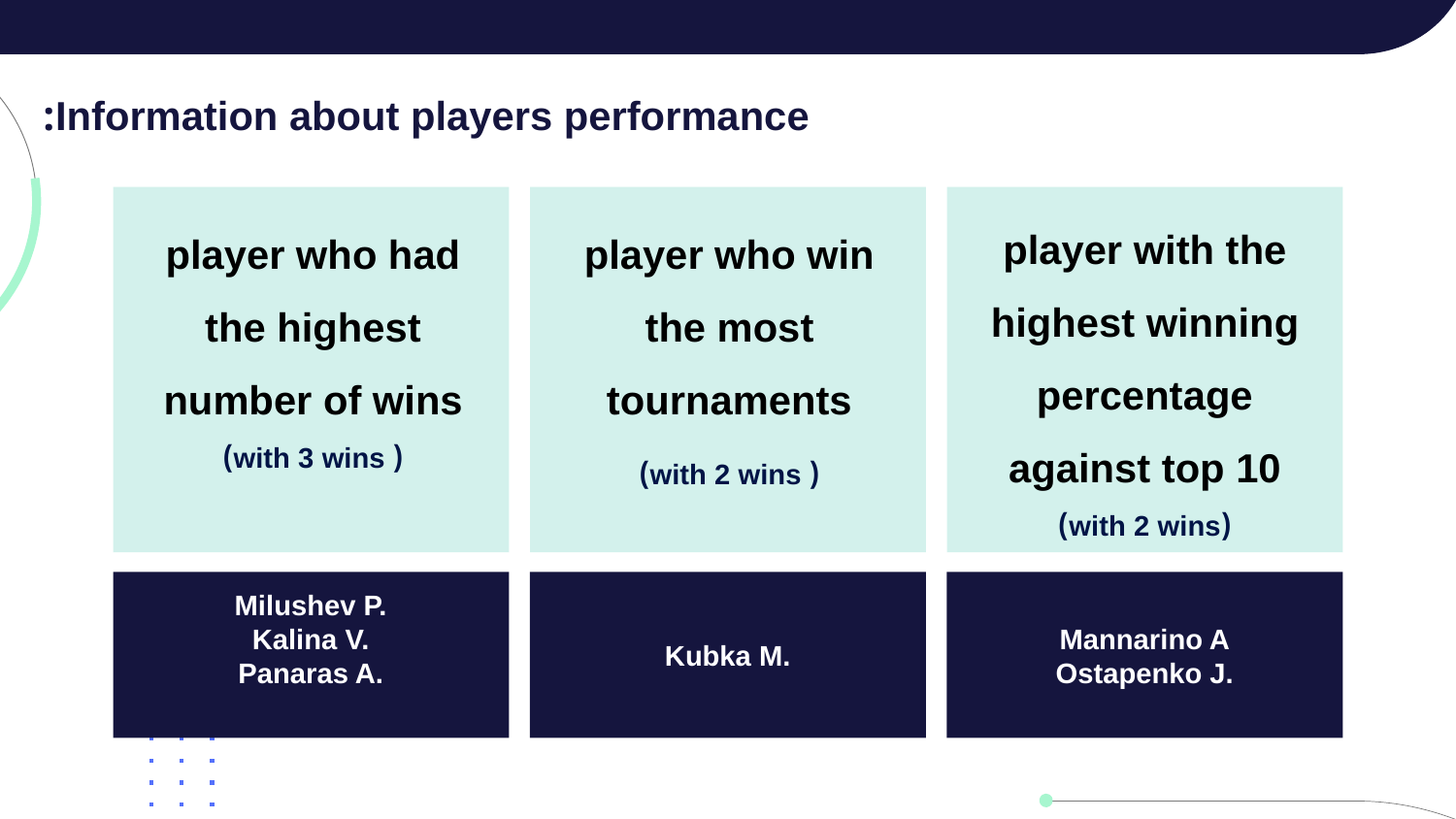

Information about players performance:

player with the highest winning percentage against top 10
(with 2 wins)
player who had the highest number of wins
( with 3 wins)

player who win the most tournaments
( with 2 wins)
Milushev P.
Kalina V.
Panaras A.

Kubka M.
Mannarino A
Ostapenko J.